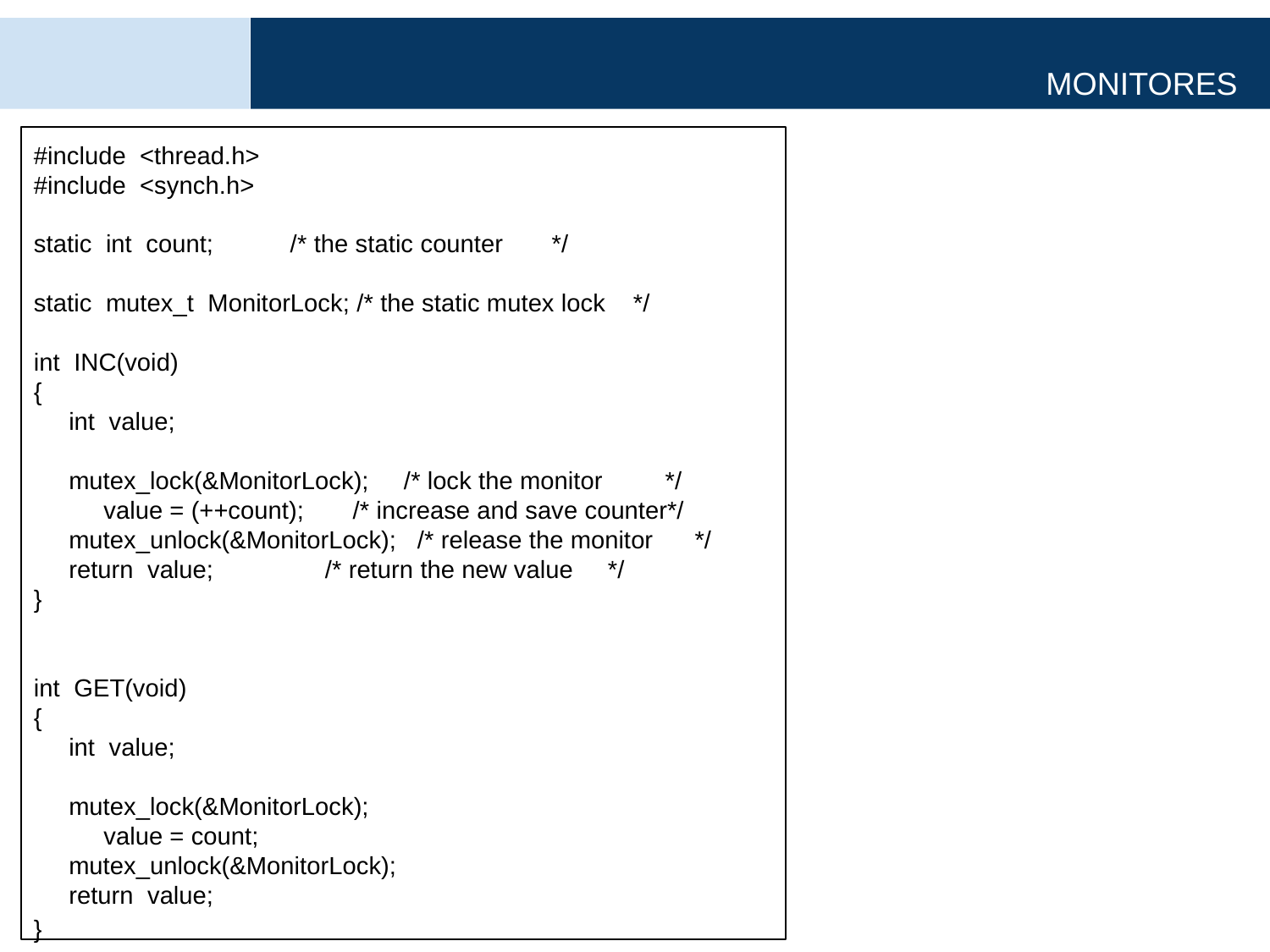

# MONITORES
#include  <thread.h>
#include  <synch.h>

static  int  count;           /* the static counter       */

static  mutex_t  MonitorLock; /* the static mutex lock    */

int  INC(void)
{
     int  value;

     mutex_lock(&MonitorLock);     /* lock the monitor         */
          value = (++count);       /* increase and save counter*/
     mutex_unlock(&MonitorLock);   /* release the monitor      */
     return  value;                /* return the new value     */
}

int  GET(void)
{
     int  value;

     mutex_lock(&MonitorLock);
          value = count;
     mutex_unlock(&MonitorLock);
     return  value;
}